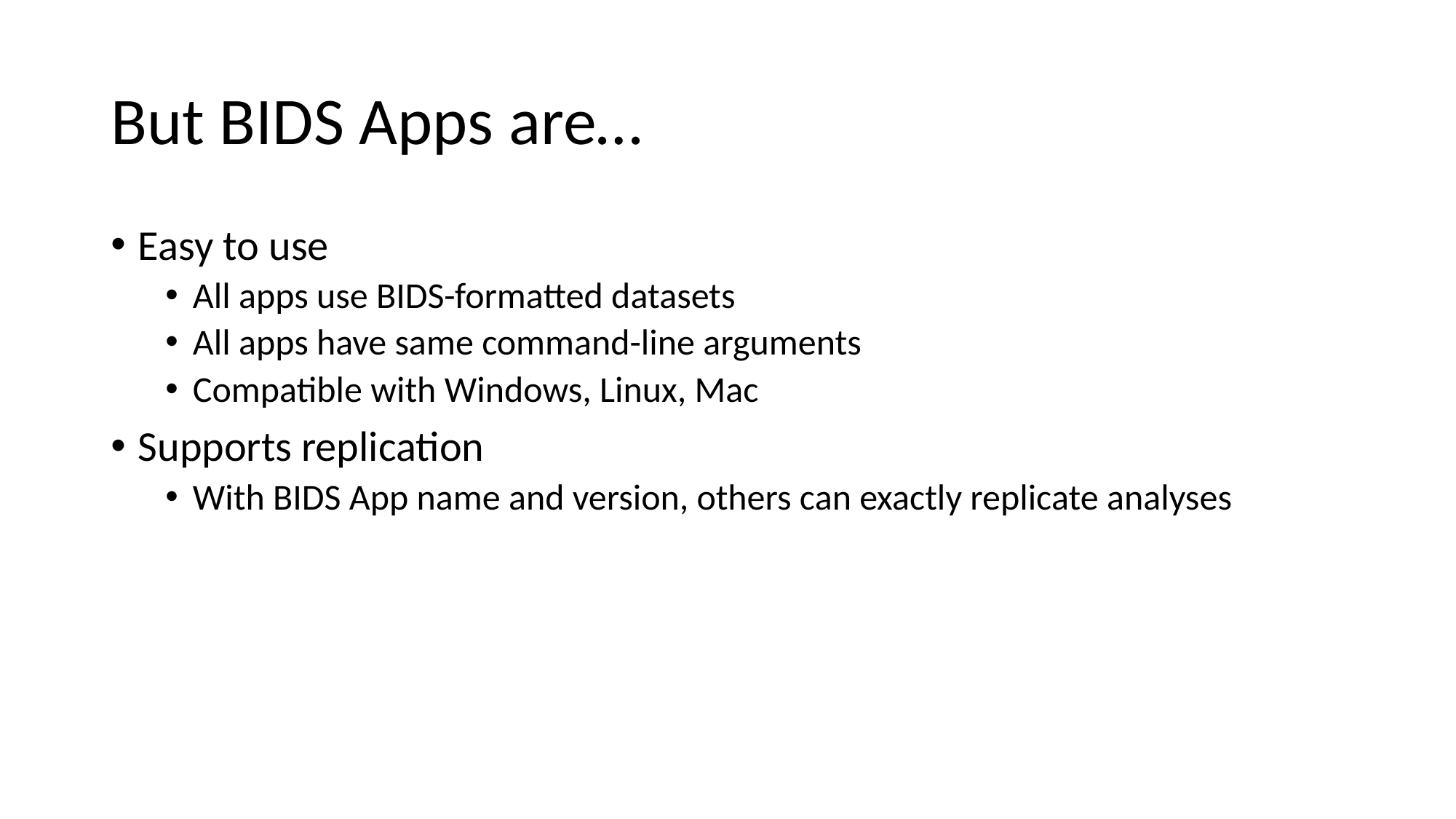

# But BIDS Apps are…
Easy to use
All apps use BIDS-formatted datasets
All apps have same command-line arguments
Compatible with Windows, Linux, Mac
Supports replication
With BIDS App name and version, others can exactly replicate analyses